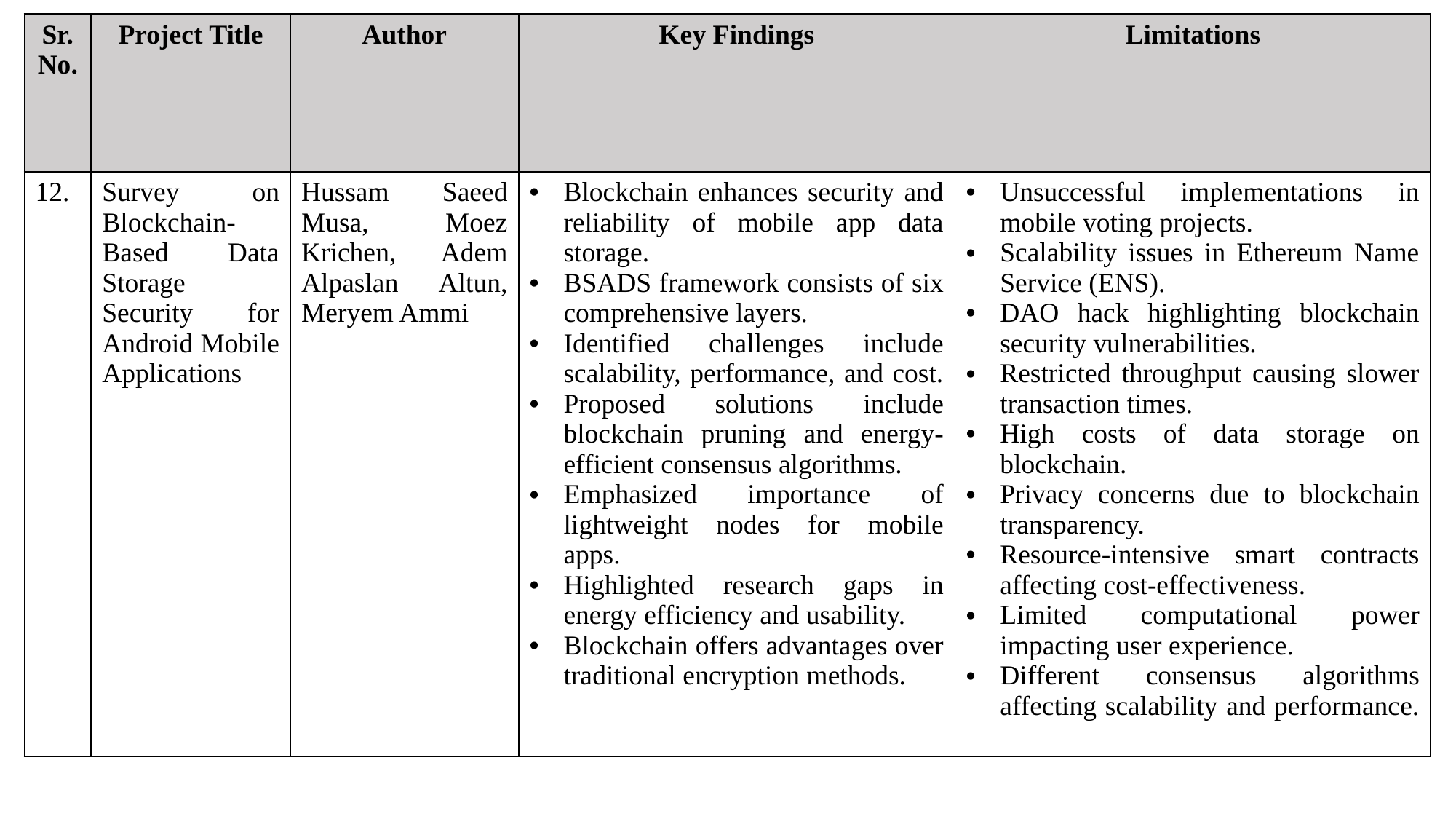

| Sr. No. | Project Title | Author | Key Findings | Limitations |
| --- | --- | --- | --- | --- |
| 12. | Survey on Blockchain-Based Data Storage Security for Android Mobile Applications | Hussam Saeed Musa, Moez Krichen, Adem Alpaslan Altun, Meryem Ammi | Blockchain enhances security and reliability of mobile app data storage. BSADS framework consists of six comprehensive layers. Identified challenges include scalability, performance, and cost. Proposed solutions include blockchain pruning and energy-efficient consensus algorithms. Emphasized importance of lightweight nodes for mobile apps. Highlighted research gaps in energy efficiency and usability. Blockchain offers advantages over traditional encryption methods. | Unsuccessful implementations in mobile voting projects. Scalability issues in Ethereum Name Service (ENS). DAO hack highlighting blockchain security vulnerabilities. Restricted throughput causing slower transaction times. High costs of data storage on blockchain. Privacy concerns due to blockchain transparency. Resource-intensive smart contracts affecting cost-effectiveness. Limited computational power impacting user experience. Different consensus algorithms affecting scalability and performance. |